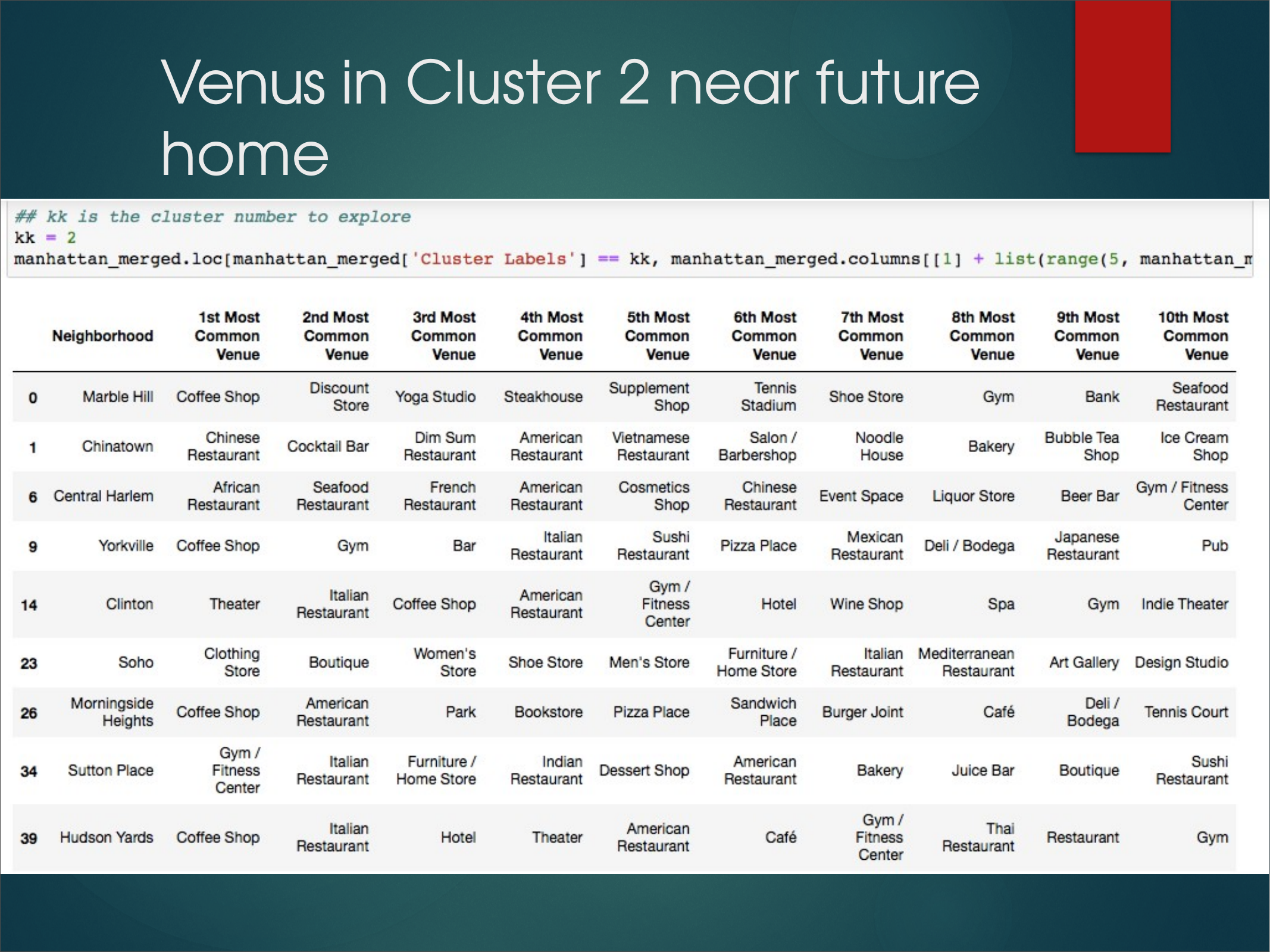

# Venus in Cluster 2 near future home